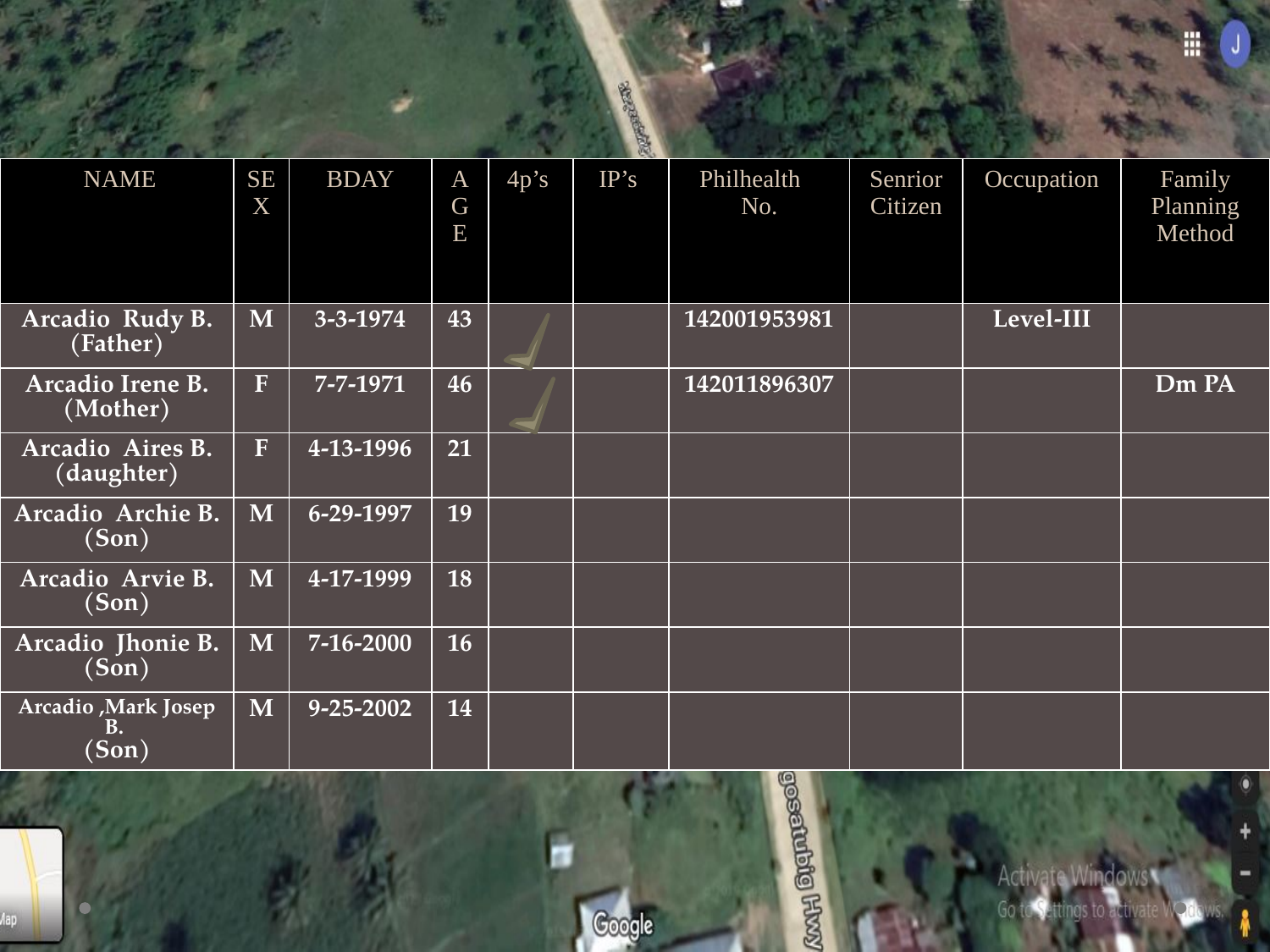

| NAME | SEX | BDAY | AGE | 4p’s | IP’s | Philhealth No. | Senrior Citizen | Occupation | Family Planning Method |
| --- | --- | --- | --- | --- | --- | --- | --- | --- | --- |
| Arcadio Rudy B. (Father) | M | 3-3-1974 | 43 |  |  | 142001953981 |  | Level-III |  |
| Arcadio Irene B. (Mother) | F | 7-7-1971 | 46 |  |  | 142011896307 |  |  | Dm PA |
| Arcadio Aires B. (daughter) | F | 4-13-1996 | 21 |  |  |  |  |  |  |
| Arcadio Archie B. (Son) | M | 6-29-1997 | 19 |  |  |  |  |  |  |
| Arcadio Arvie B. (Son) | M | 4-17-1999 | 18 |  |  |  |  |  |  |
| Arcadio Jhonie B. (Son) | M | 7-16-2000 | 16 |  |  |  |  |  |  |
| Arcadio ,Mark Josep B. (Son) | M | 9-25-2002 | 14 |  |  |  |  |  |  |